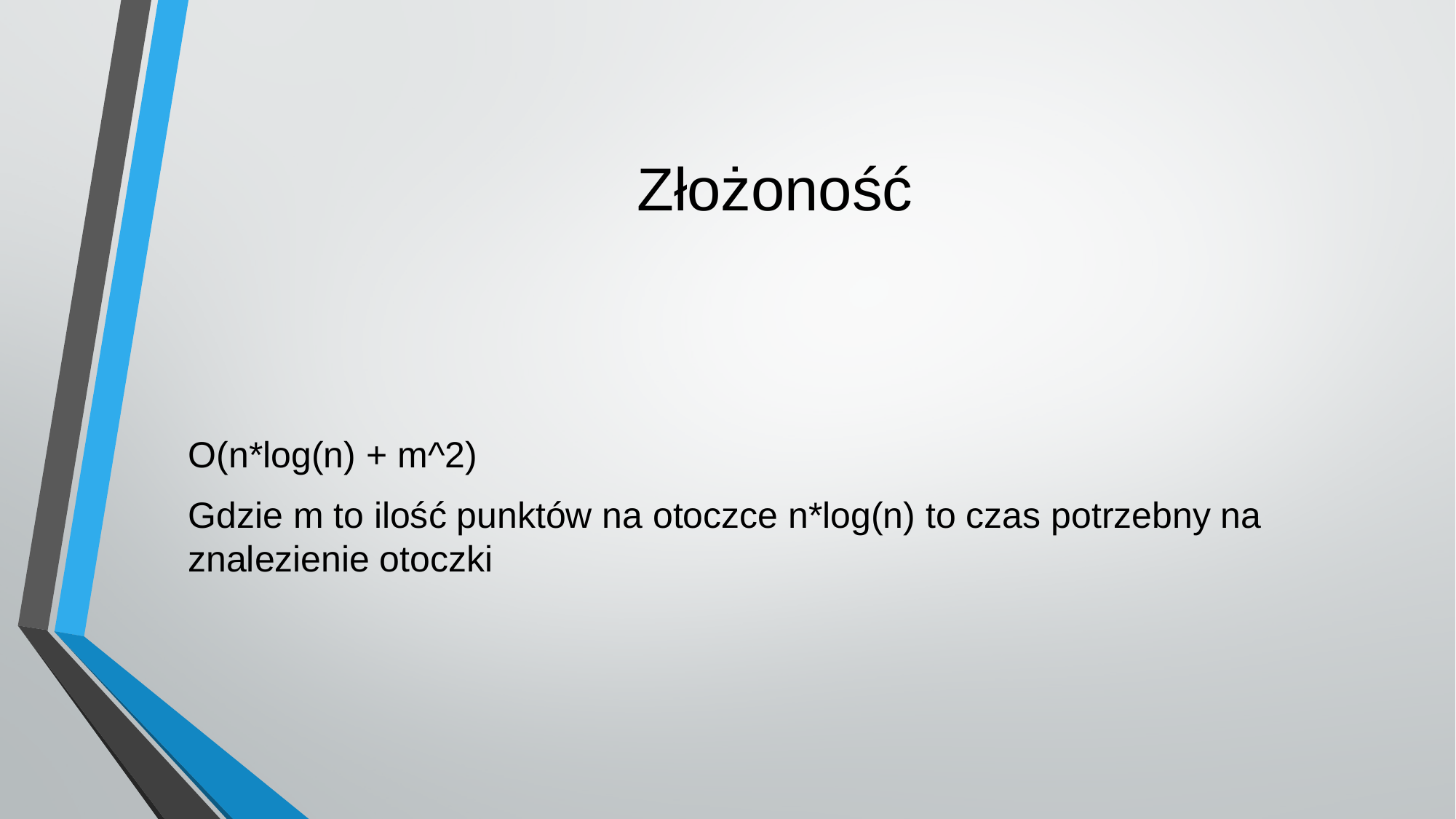

# Złożoność
O(n*log(n) + m^2)
Gdzie m to ilość punktów na otoczce n*log(n) to czas potrzebny na znalezienie otoczki